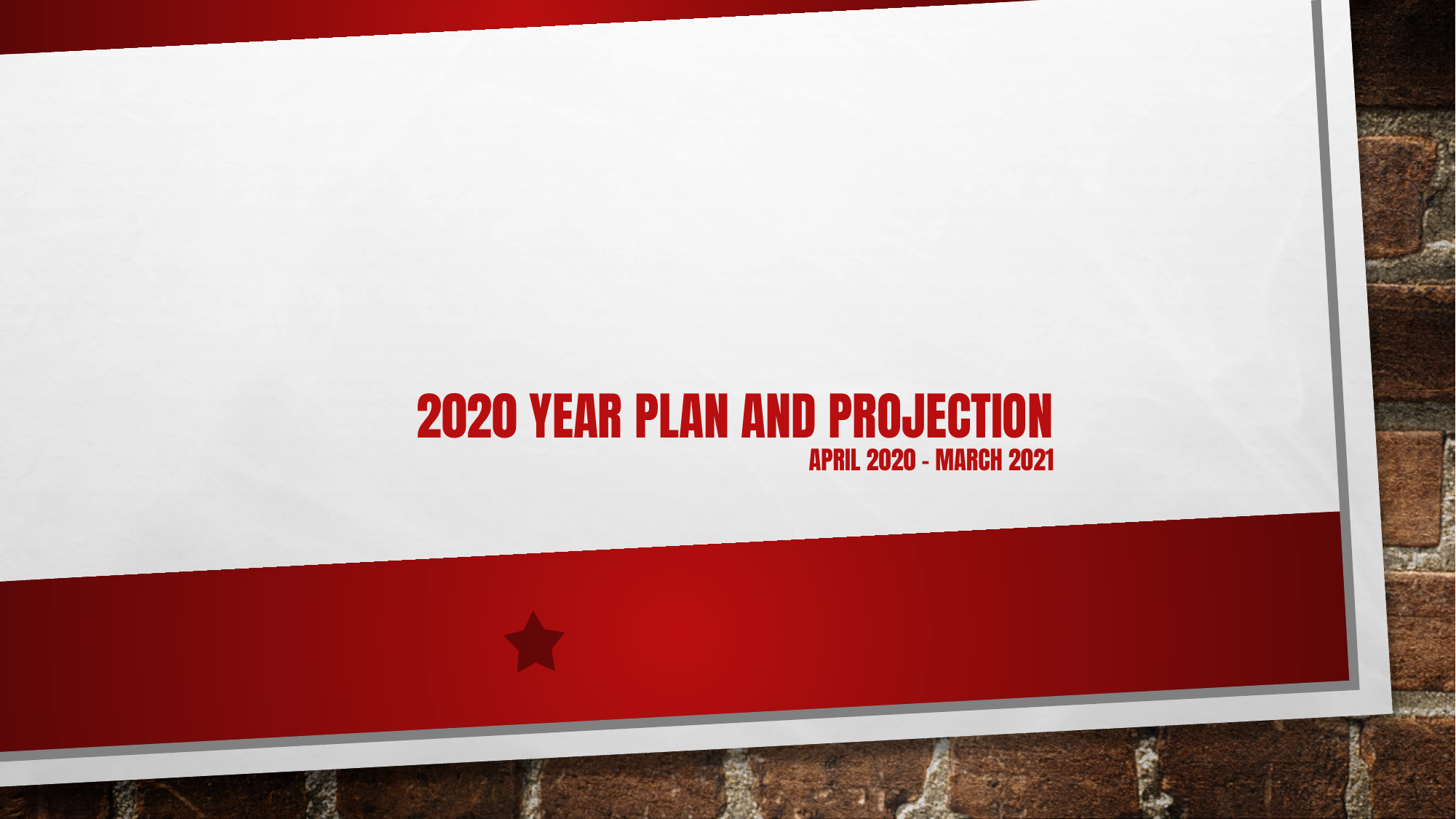

# 2020 YEAR PLAN and PROJECTION April 2020 – March 2021